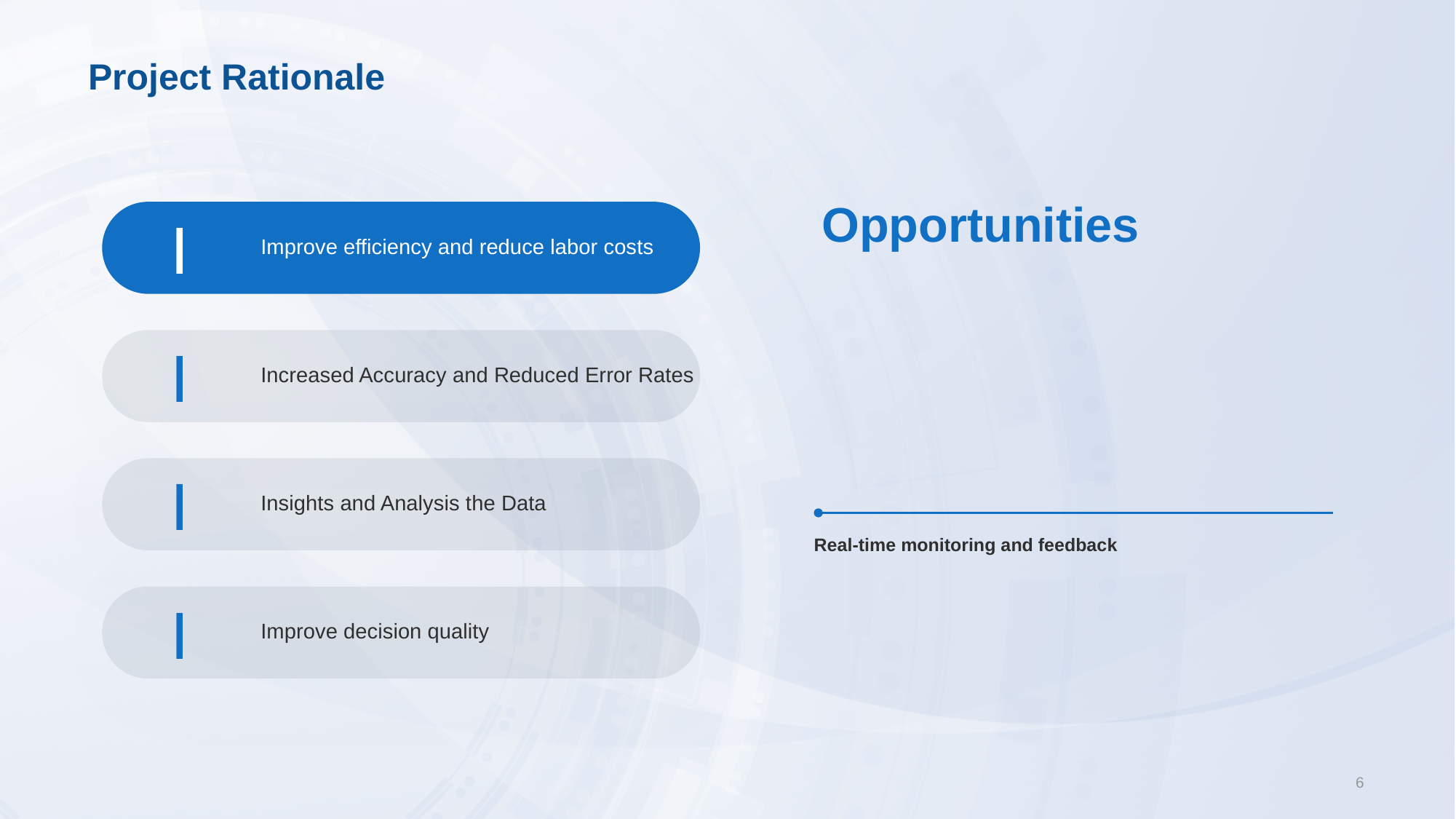

Project Rationale
Opportunities
           Real-time monitoring and feedback

I
Improve efficiency and reduce labor costs

I
Increased Accuracy and Reduced Error Rates

I
Insights and Analysis the Data

I
Improve decision quality
6